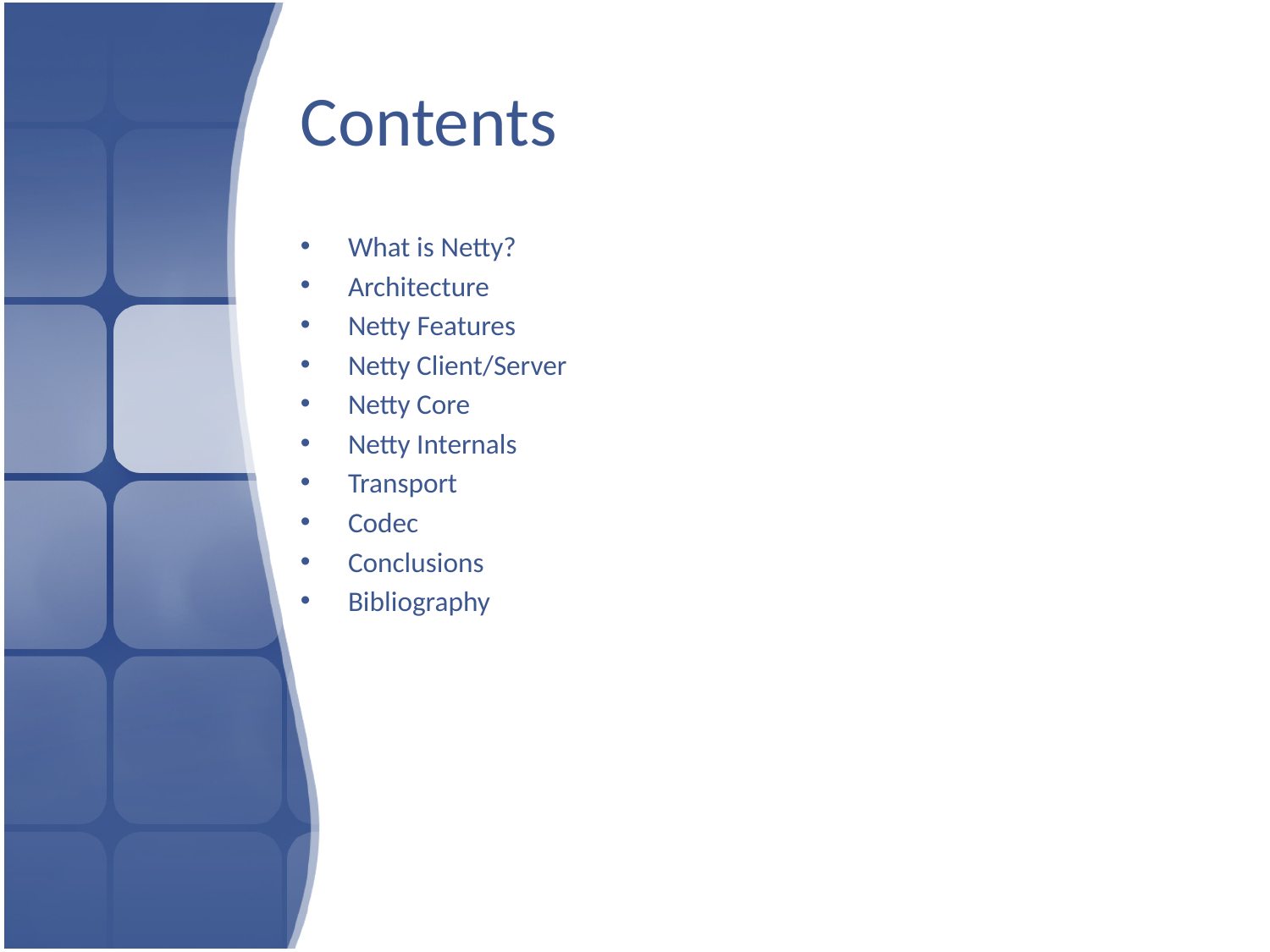

# Contents
What is Netty?
Architecture
Netty Features
Netty Client/Server
Netty Core
Netty Internals
Transport
Codec
Conclusions
Bibliography